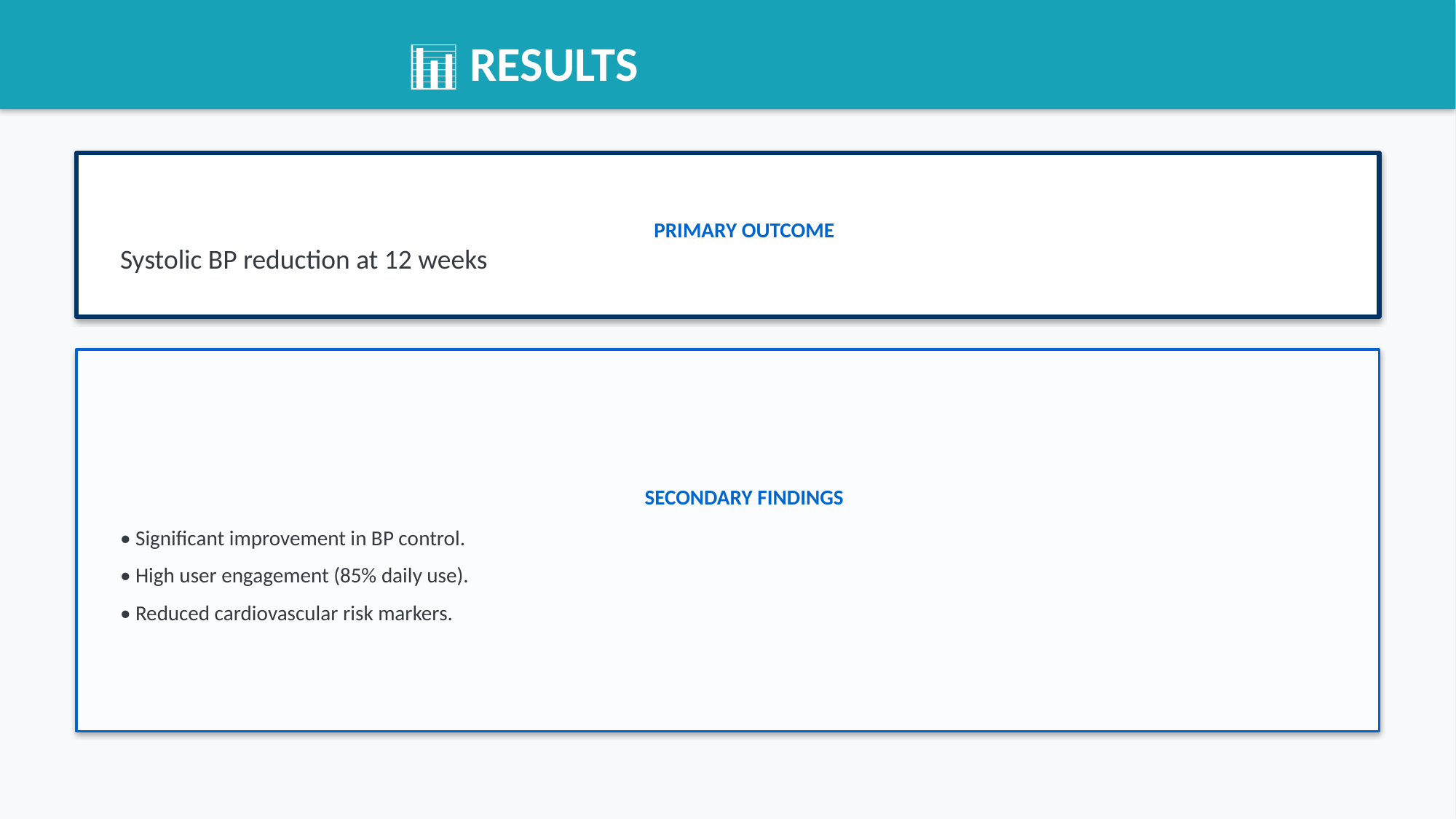

📊 RESULTS
PRIMARY OUTCOME
Systolic BP reduction at 12 weeks
SECONDARY FINDINGS
• Significant improvement in BP control.
• High user engagement (85% daily use).
• Reduced cardiovascular risk markers.